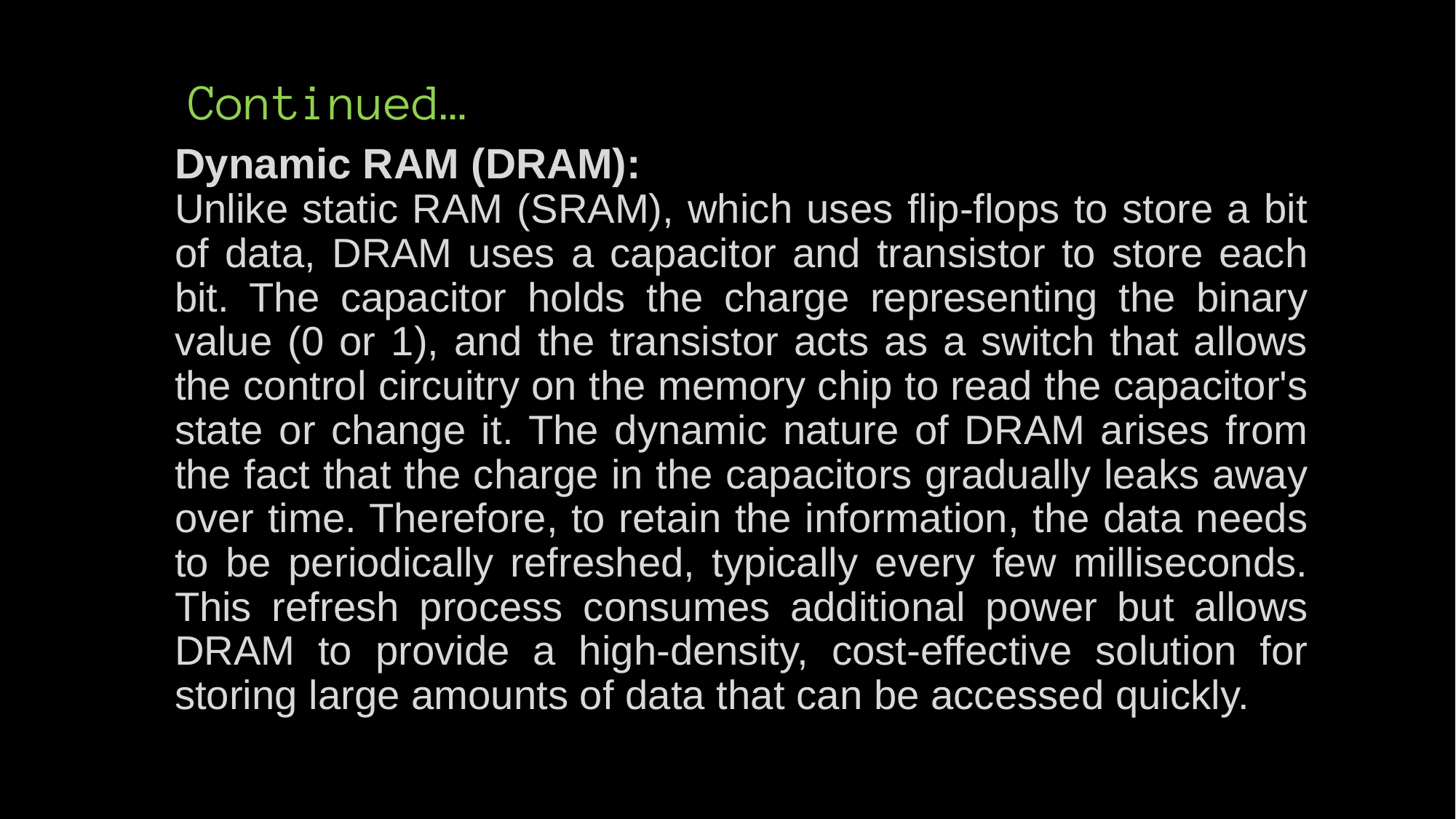

# Continued…
Dynamic RAM (DRAM):
Unlike static RAM (SRAM), which uses flip-flops to store a bit of data, DRAM uses a capacitor and transistor to store each bit. The capacitor holds the charge representing the binary value (0 or 1), and the transistor acts as a switch that allows the control circuitry on the memory chip to read the capacitor's state or change it. The dynamic nature of DRAM arises from the fact that the charge in the capacitors gradually leaks away over time. Therefore, to retain the information, the data needs to be periodically refreshed, typically every few milliseconds. This refresh process consumes additional power but allows DRAM to provide a high-density, cost-effective solution for storing large amounts of data that can be accessed quickly.
15